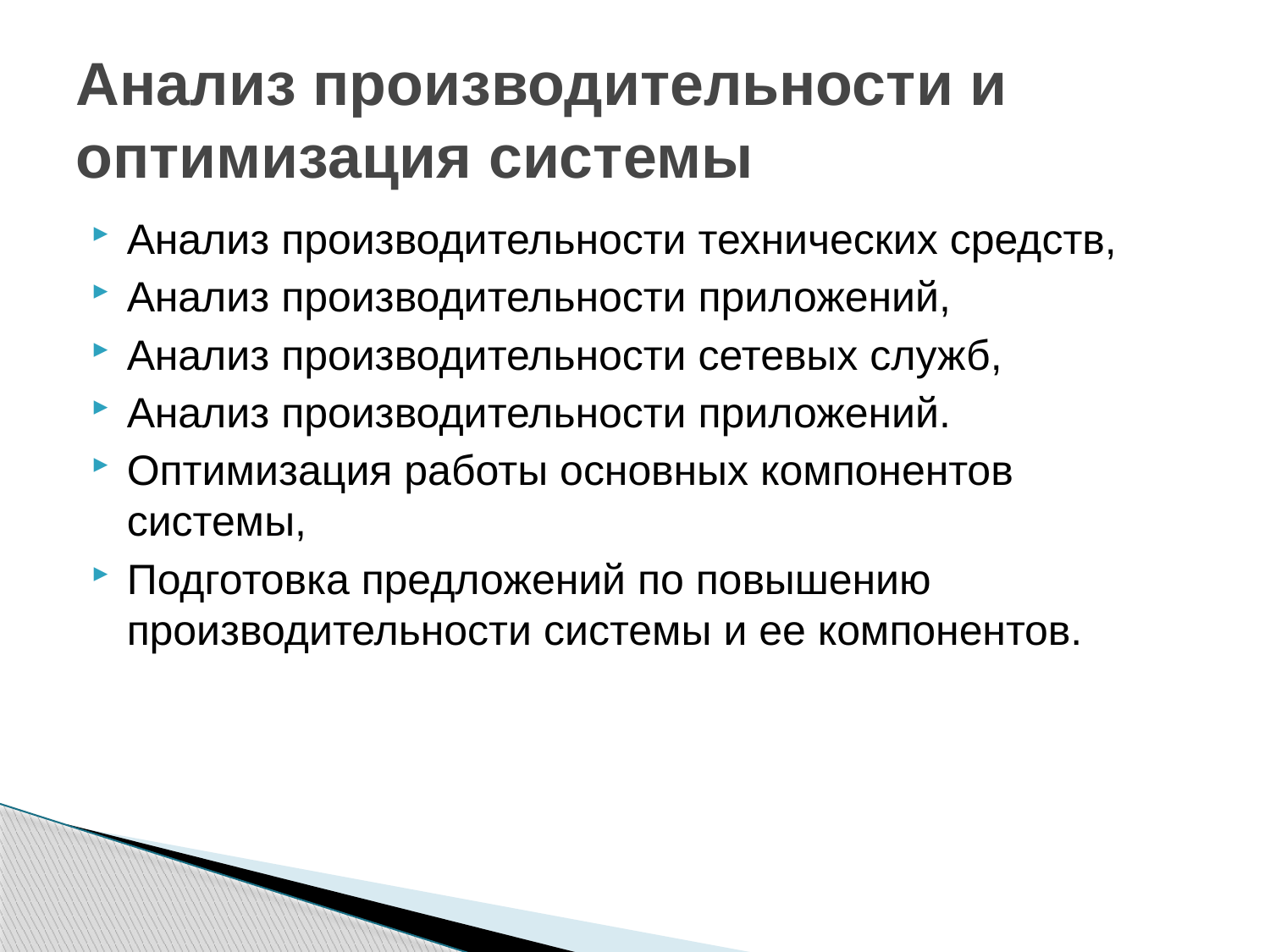

# Анализ производительности и оптимизация системы
Анализ производительности технических средств,
Анализ производительности приложений,
Анализ производительности сетевых служб,
Анализ производительности приложений.
Оптимизация работы основных компонентов системы,
Подготовка предложений по повышению производительности системы и ее компонентов.